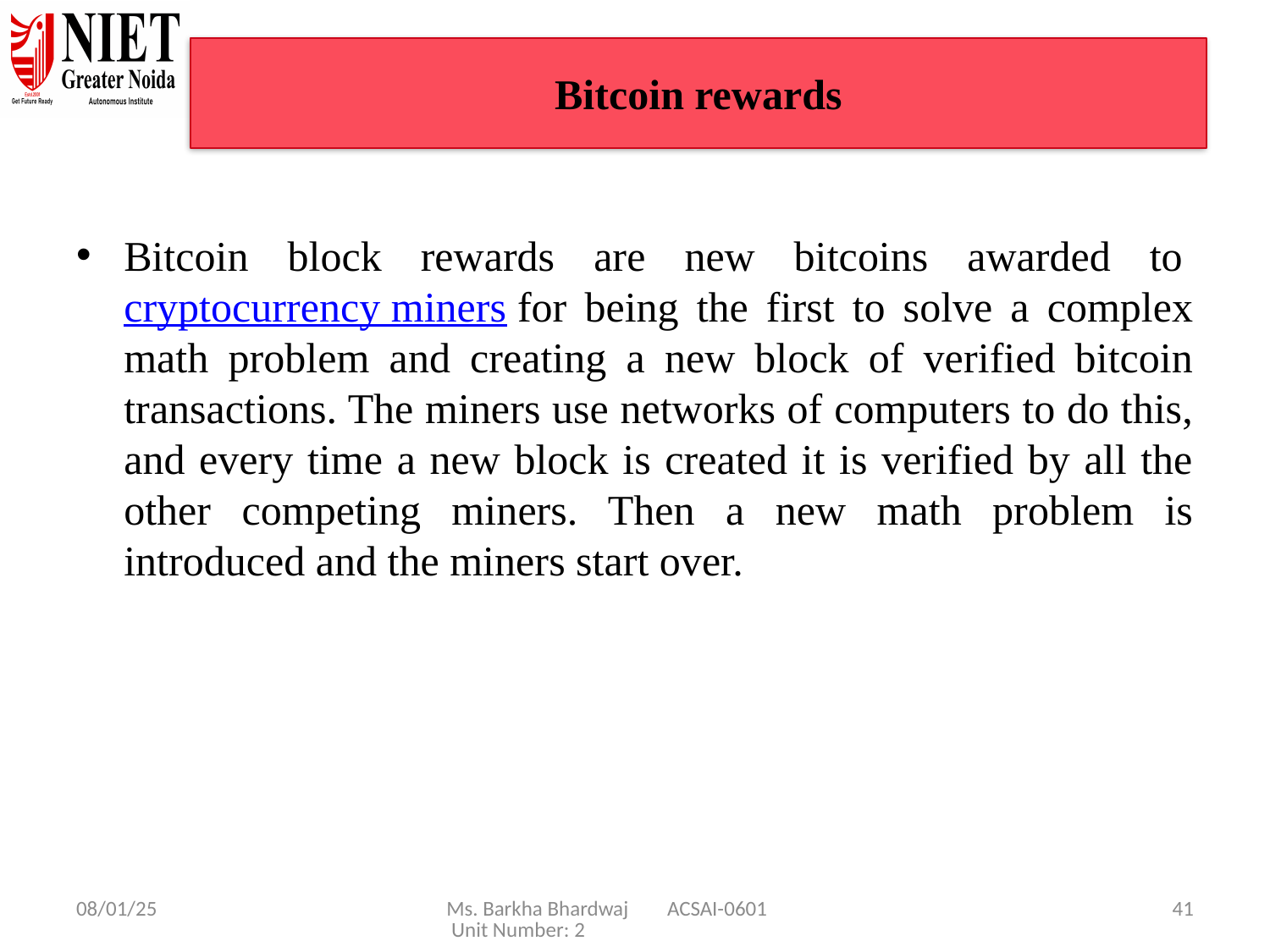

# Bitcoin rewards
Bitcoin block rewards are new bitcoins awarded to cryptocurrency miners for being the first to solve a complex math problem and creating a new block of verified bitcoin transactions. The miners use networks of computers to do this, and every time a new block is created it is verified by all the other competing miners. Then a new math problem is introduced and the miners start over.
08/01/25
Ms. Barkha Bhardwaj        ACSAI-0601            Unit Number: 2
41